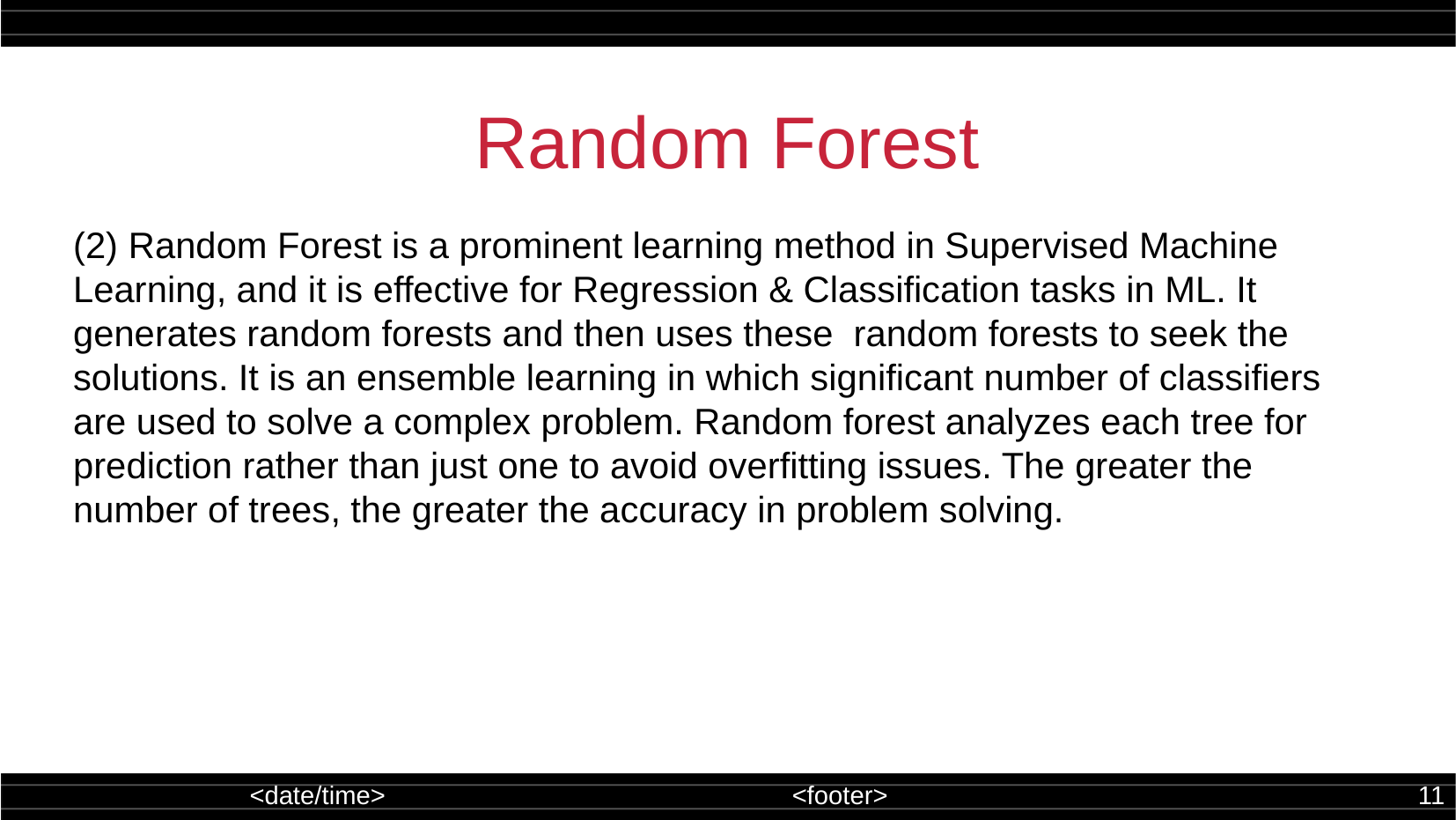

Random Forest
(2) Random Forest is a prominent learning method in Supervised Machine Learning, and it is effective for Regression & Classification tasks in ML. It generates random forests and then uses these  random forests to seek the solutions. It is an ensemble learning in which significant number of classifiers are used to solve a complex problem. Random forest analyzes each tree for prediction rather than just one to avoid overfitting issues. The greater the number of trees, the greater the accuracy in problem solving.